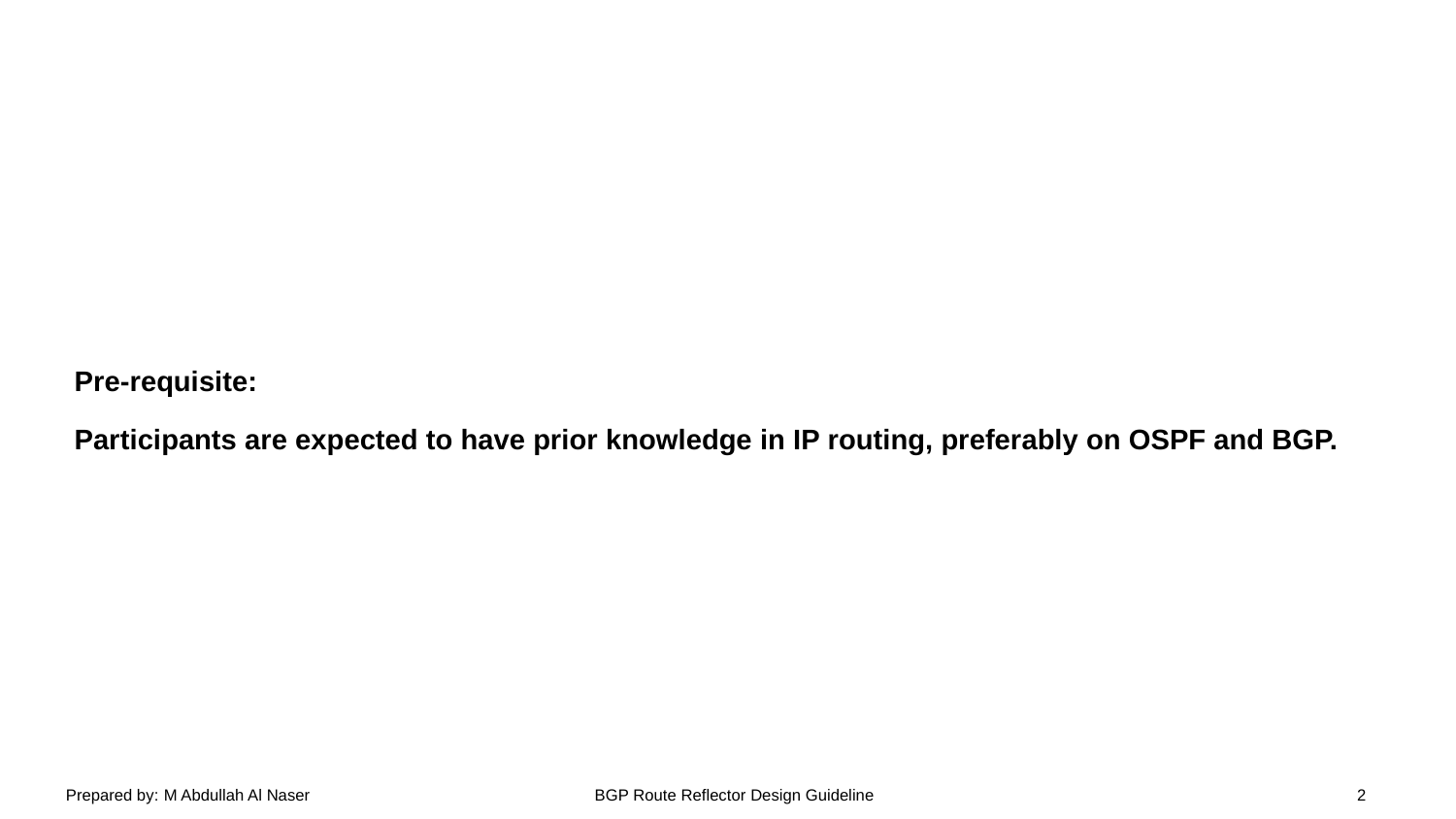

Pre-requisite:
Participants are expected to have prior knowledge in IP routing, preferably on OSPF and BGP.